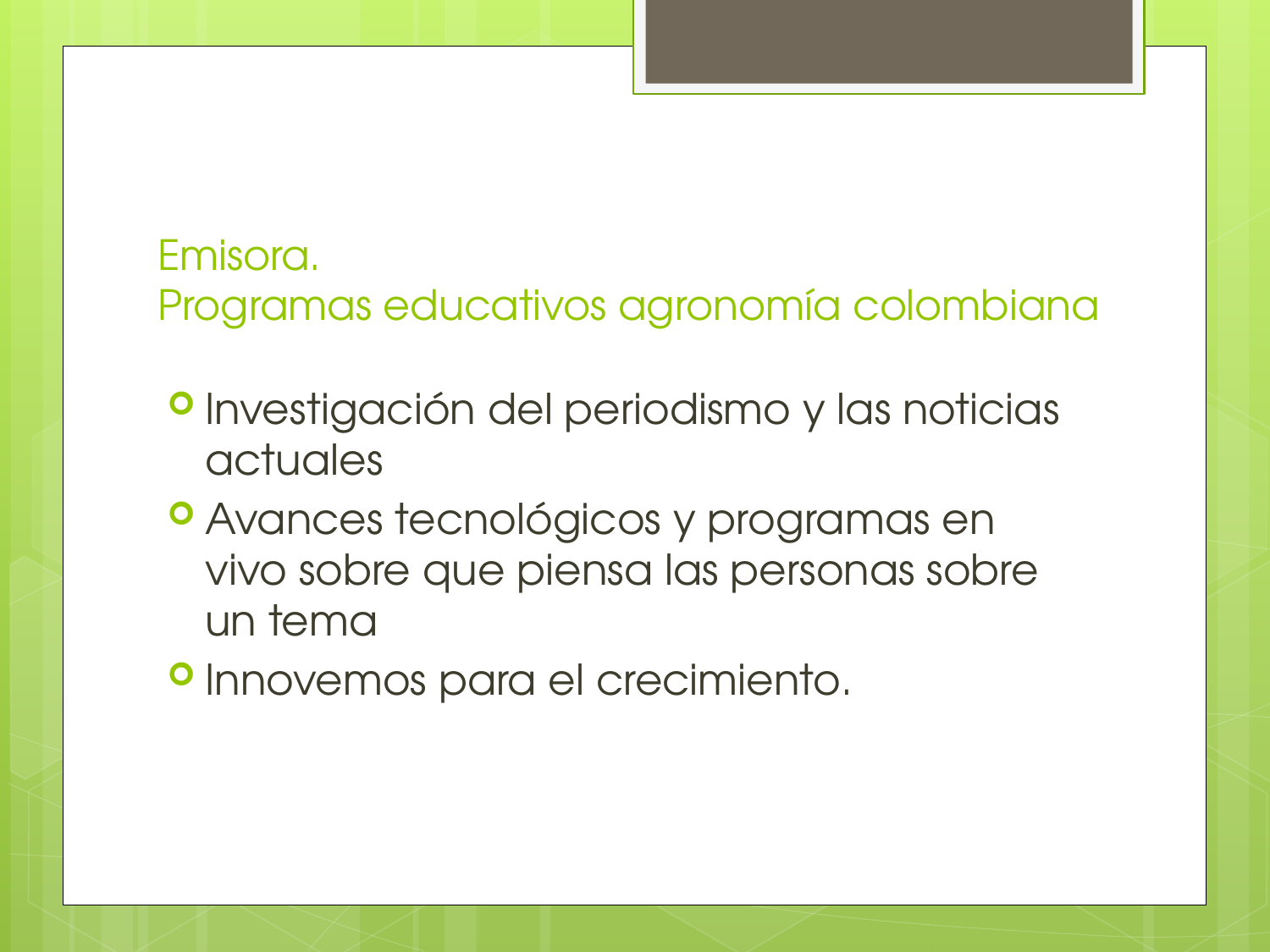

# Emisora. Programas educativos agronomía colombiana
Investigación del periodismo y las noticias actuales
Avances tecnológicos y programas en vivo sobre que piensa las personas sobre un tema
Innovemos para el crecimiento.